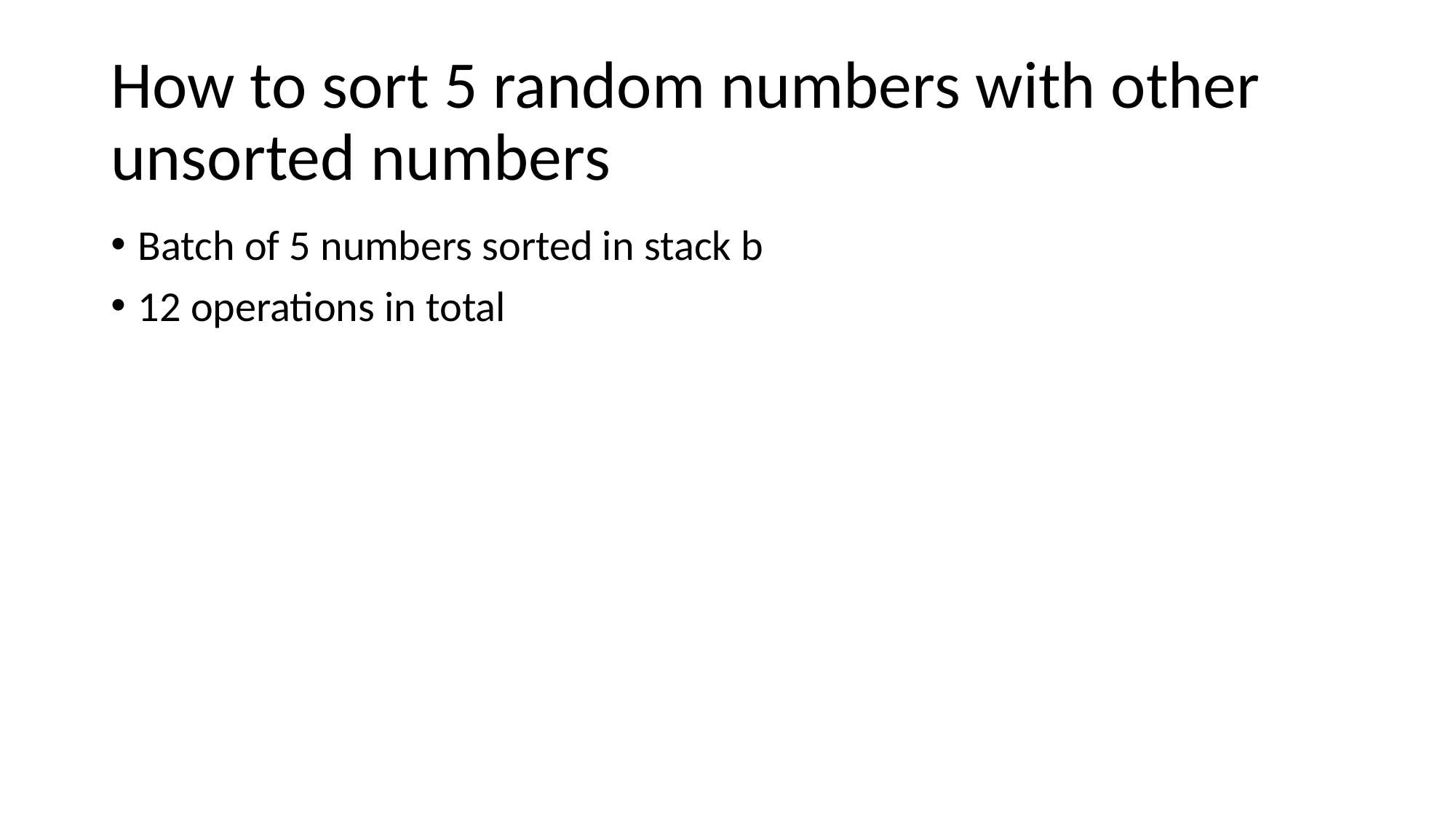

# How to sort 5 random numbers with other unsorted numbers
Batch of 5 numbers sorted in stack b
12 operations in total